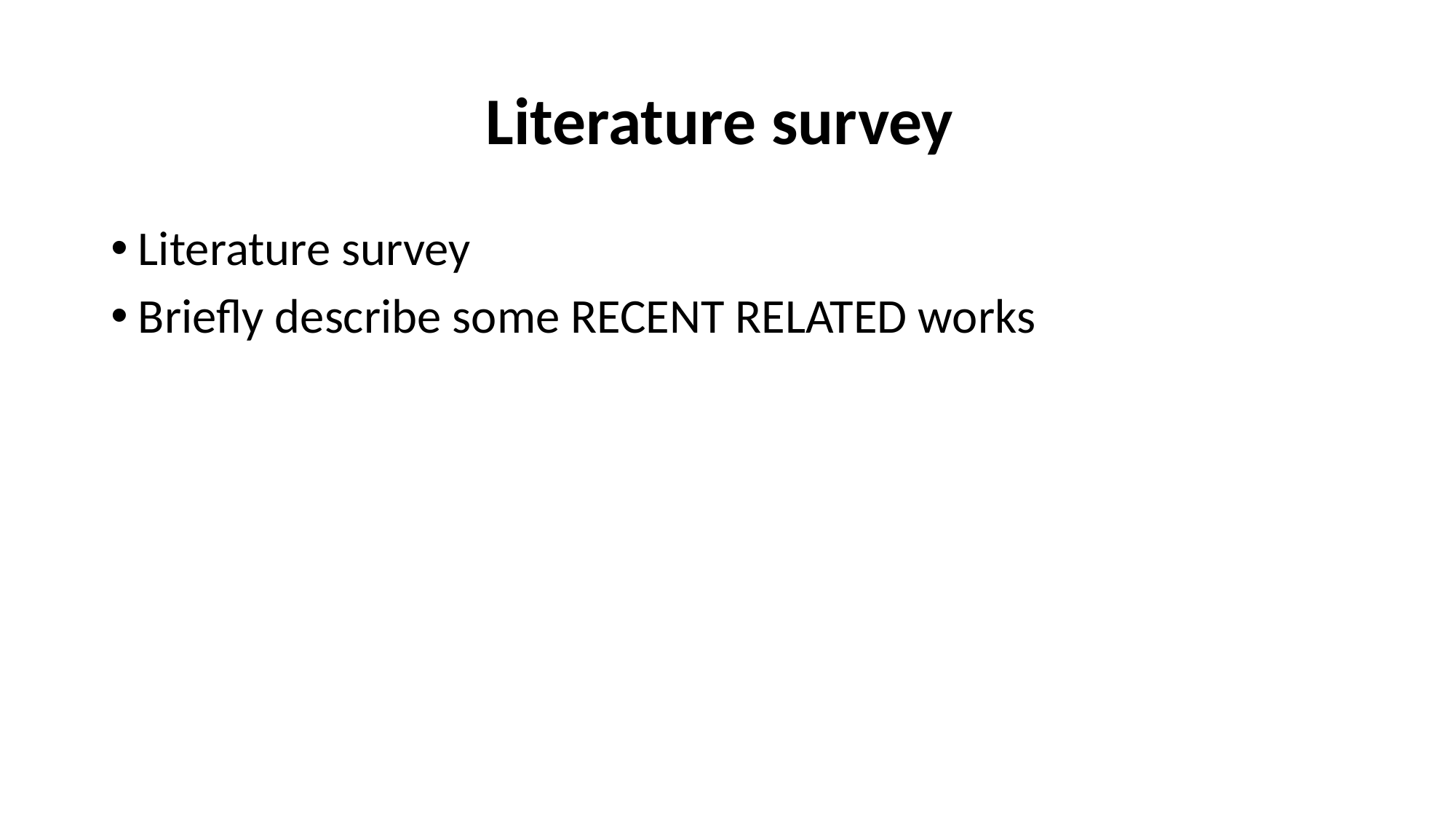

# Literature survey
Literature survey
Briefly describe some RECENT RELATED works